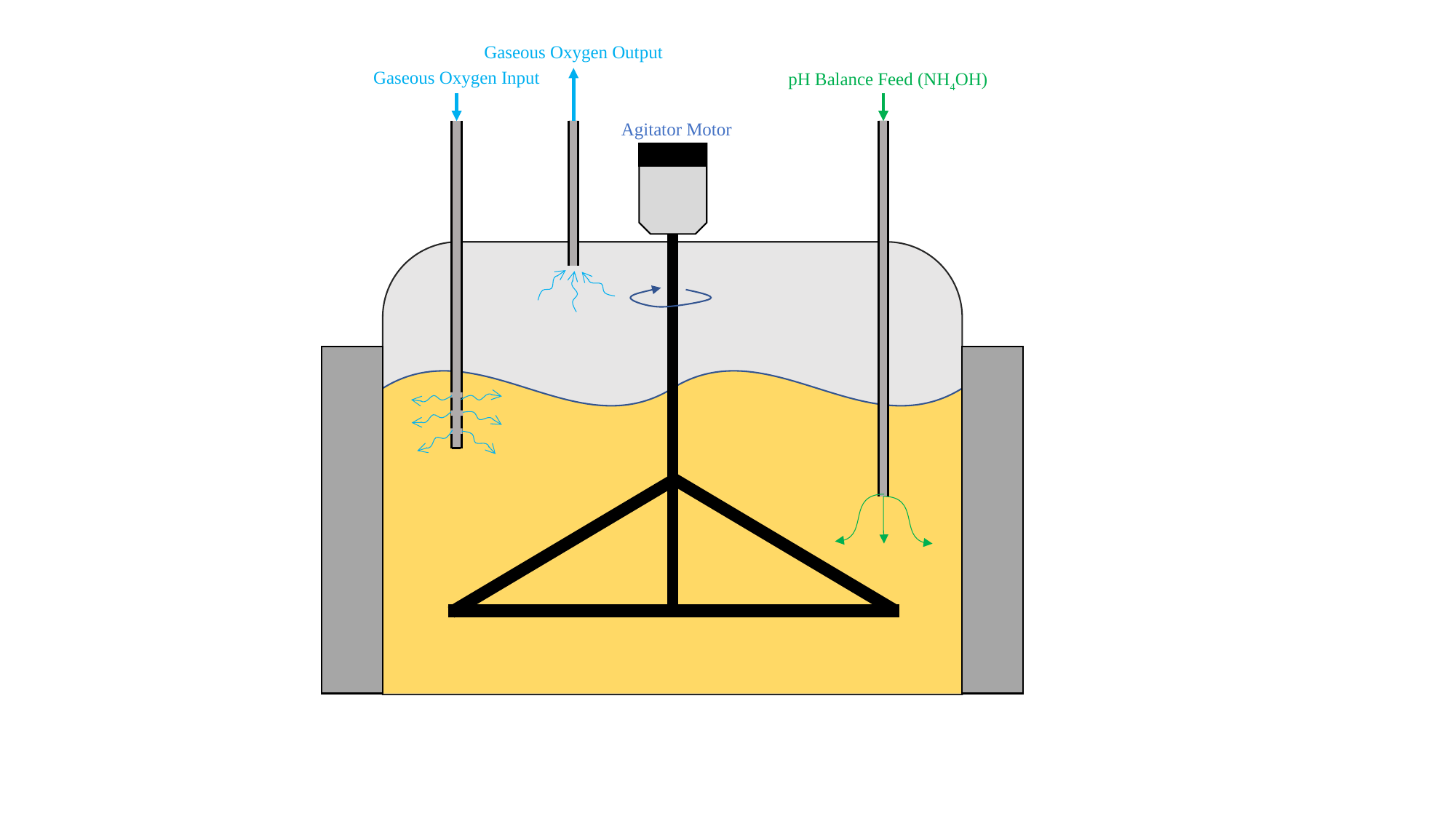

Gaseous Oxygen Output
Gaseous Oxygen Input
pH Balance Feed (NH4OH)
Agitator Motor